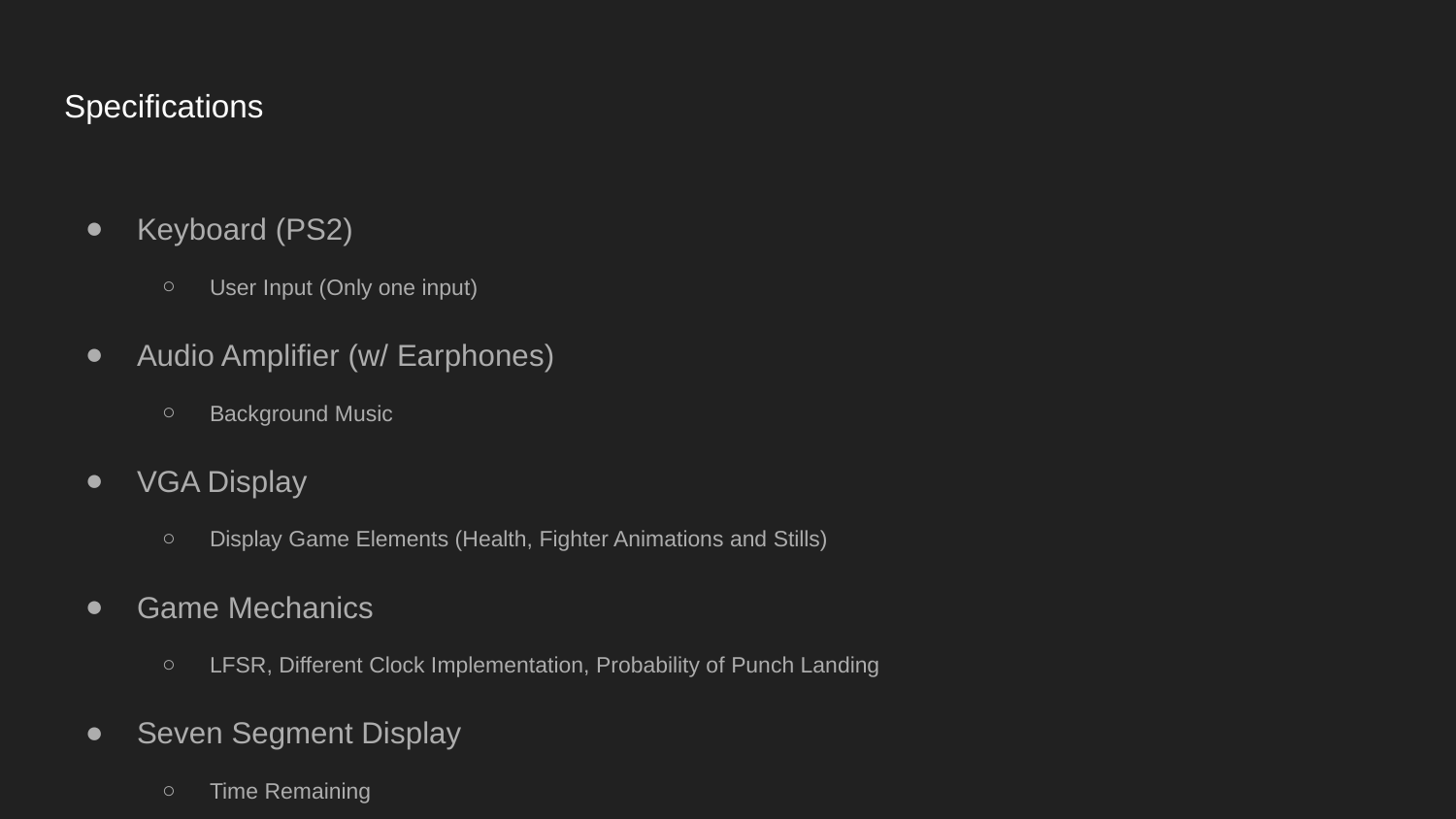

# Specifications
Keyboard (PS2)
User Input (Only one input)
Audio Amplifier (w/ Earphones)
Background Music
VGA Display
Display Game Elements (Health, Fighter Animations and Stills)
Game Mechanics
LFSR, Different Clock Implementation, Probability of Punch Landing
Seven Segment Display
Time Remaining